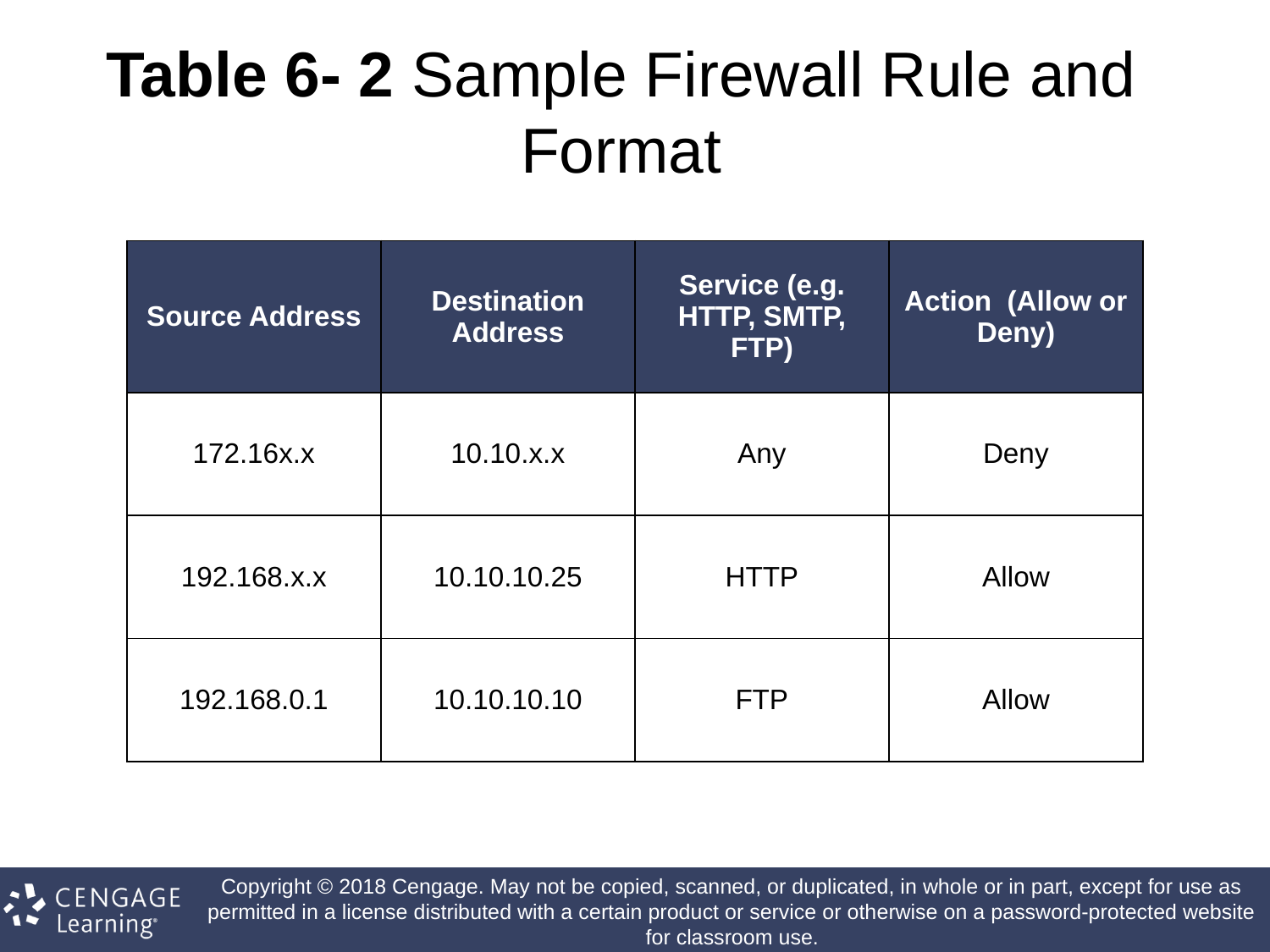

# Table 6- 2 Sample Firewall Rule and Format
| Source Address | Destination Address | Service (e.g. HTTP, SMTP, FTP) | Action (Allow or Deny) |
| --- | --- | --- | --- |
| 172.16x.x | 10.10.x.x | Any | Deny |
| 192.168.x.x | 10.10.10.25 | HTTP | Allow |
| 192.168.0.1 | 10.10.10.10 | FTP | Allow |